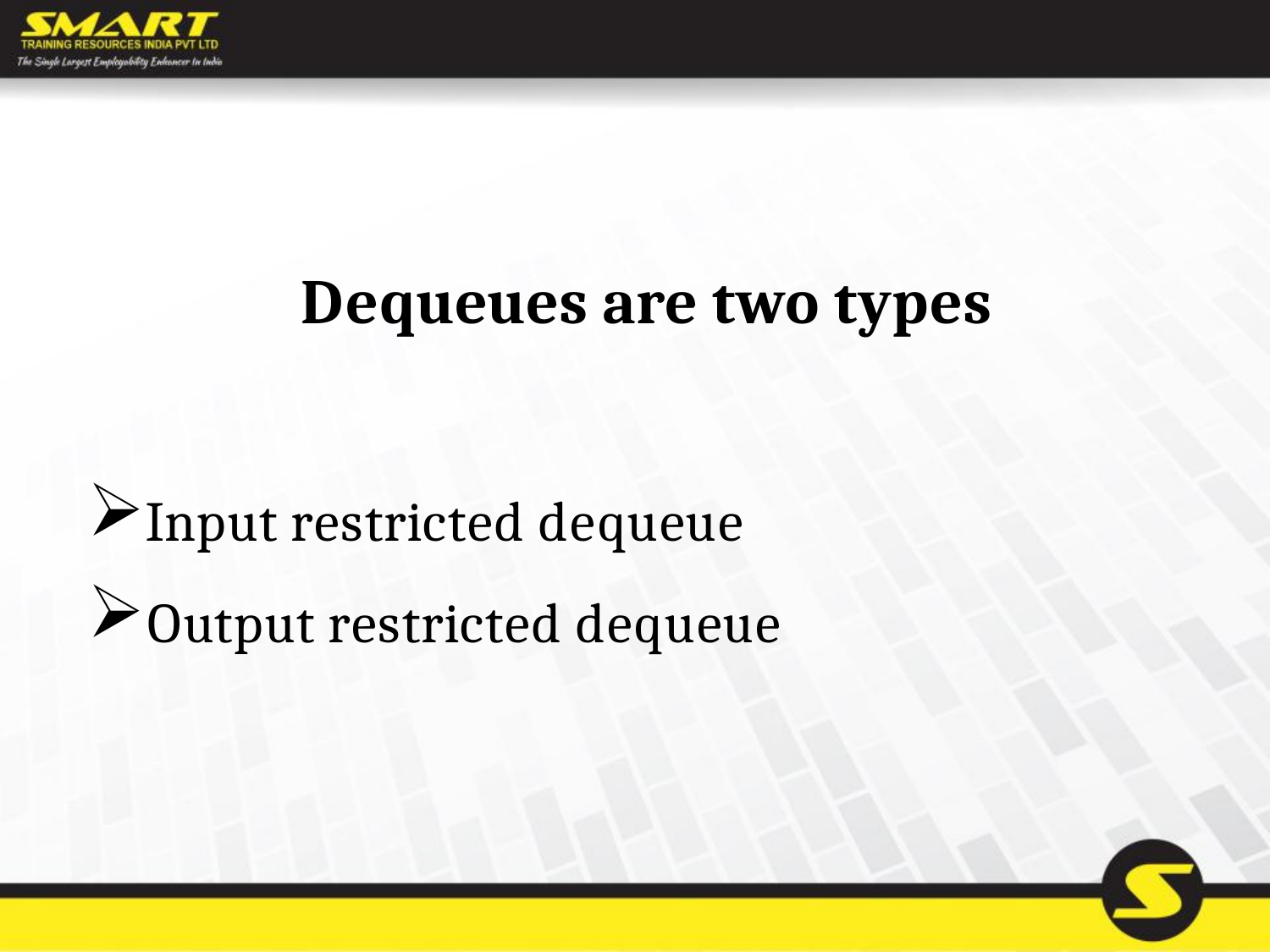

Dequeues are two types

Input restricted dequeue
Output restricted dequeue